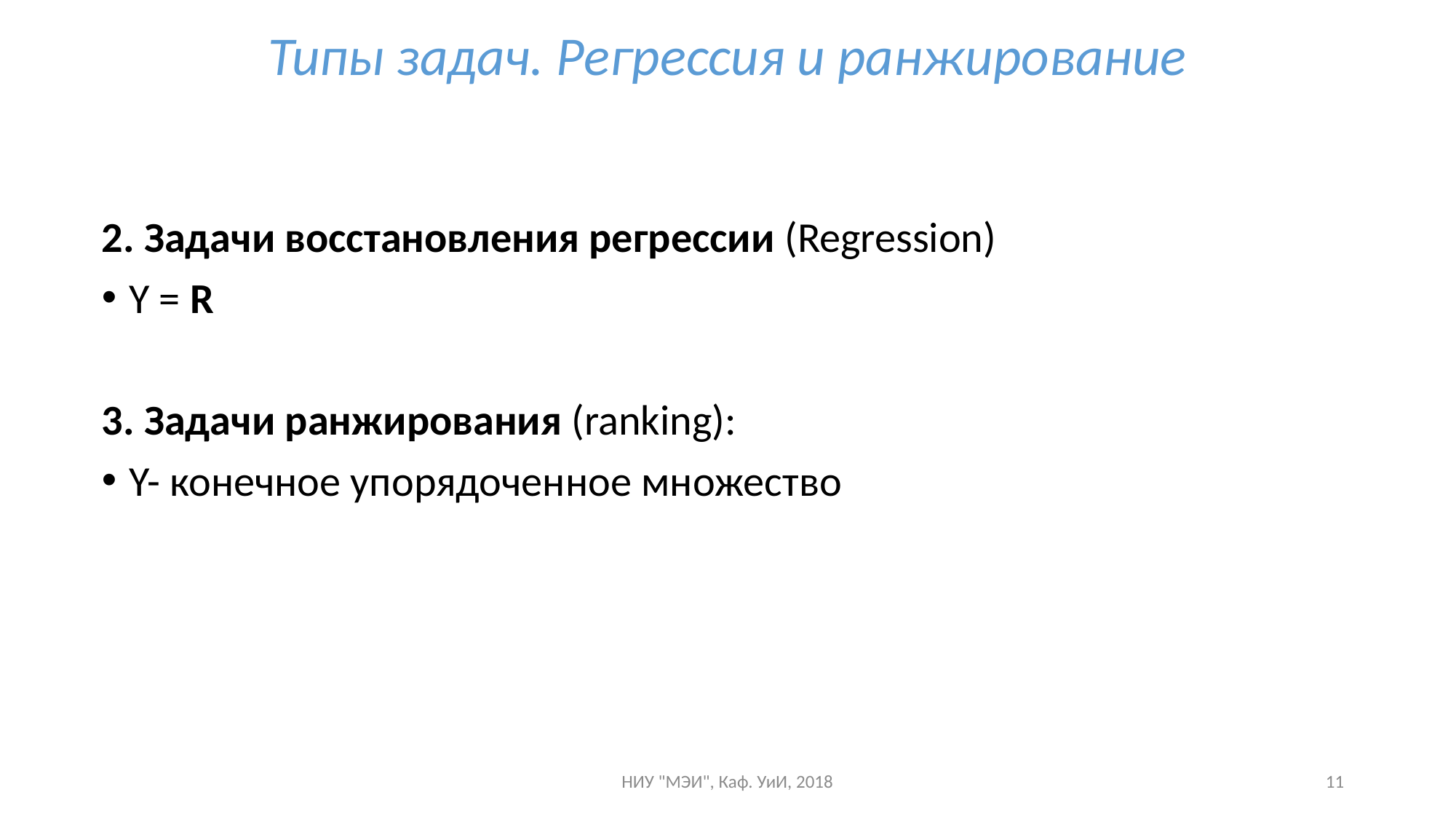

# Типы задач. Регрессия и ранжирование

2. Задачи восстановления регрессии (Regression)
Y = R

3. Задачи ранжирования (ranking):
Y- конечное упорядоченное множество
НИУ "МЭИ", Каф. УиИ, 2018
11